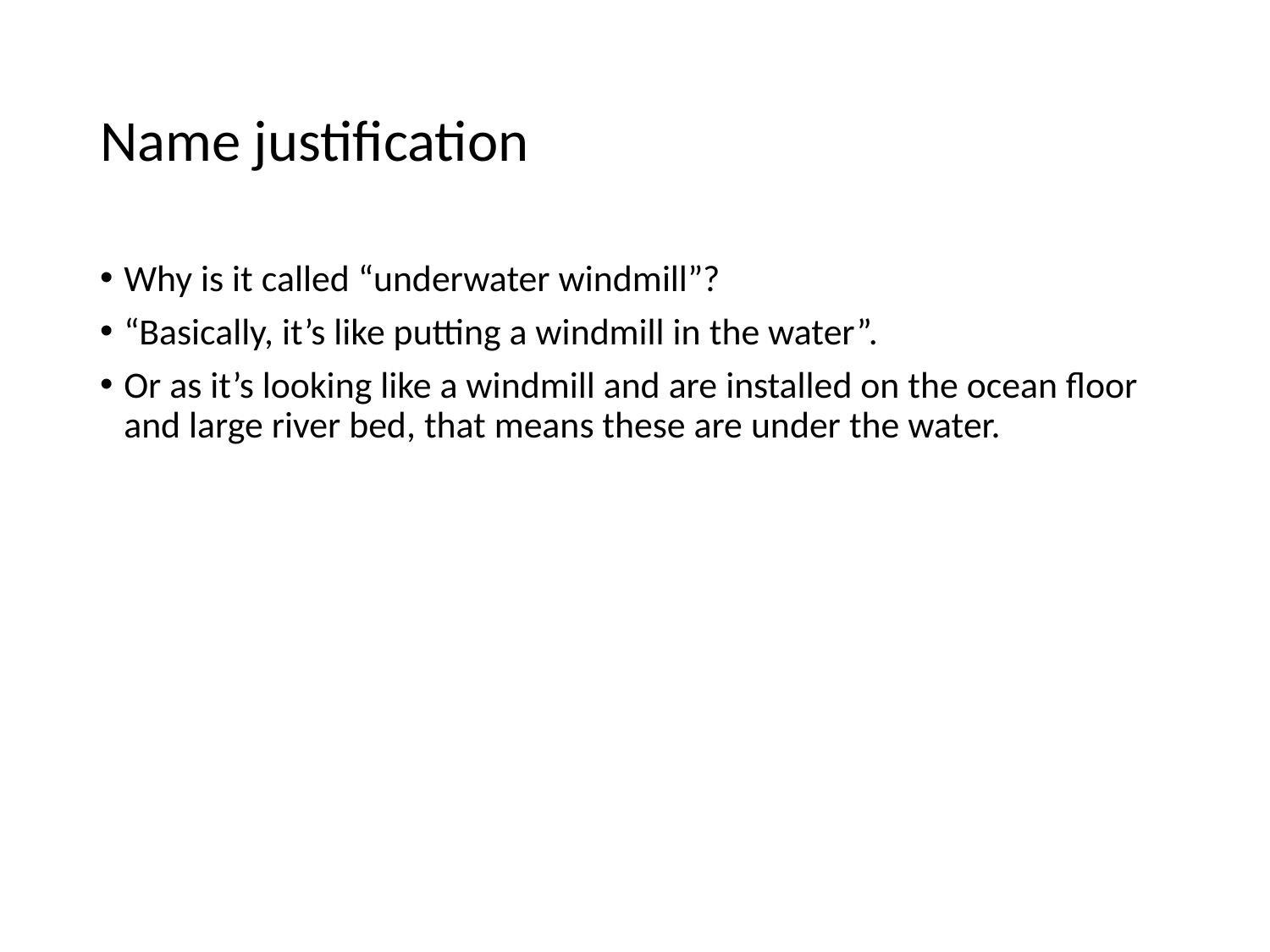

# Name justification
Why is it called “underwater windmill”?
“Basically, it’s like putting a windmill in the water”.
Or as it’s looking like a windmill and are installed on the ocean floor and large river bed, that means these are under the water.